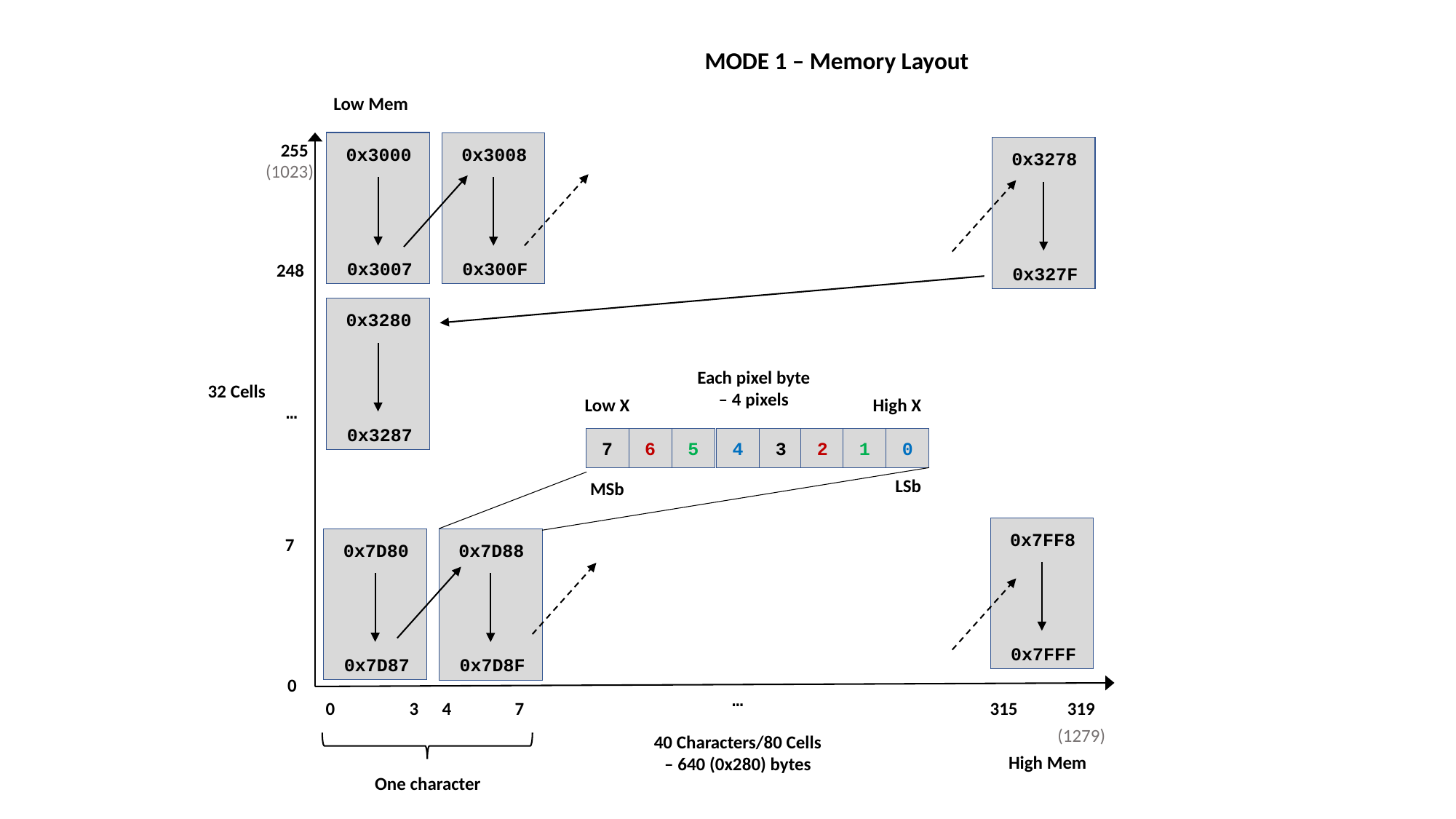

MODE 1 – Memory Layout
Low Mem

0x3000
0x3007

0x3008
0x300F
255

0x3278
0x327F
(1023)
248

0x3280
0x3287
Each pixel byte – 4 pixels
32 Cells
Low X
High X
…
7
6
5
4
3
2
1
0
LSb
MSb

0x7FF8
0x7FFF
7

0x7D80
0x7D87

0x7D88
0x7D8F

0
…
0
3
4
7
315
319
(1279)
40 Characters/80 Cells – 640 (0x280) bytes
High Mem
One character